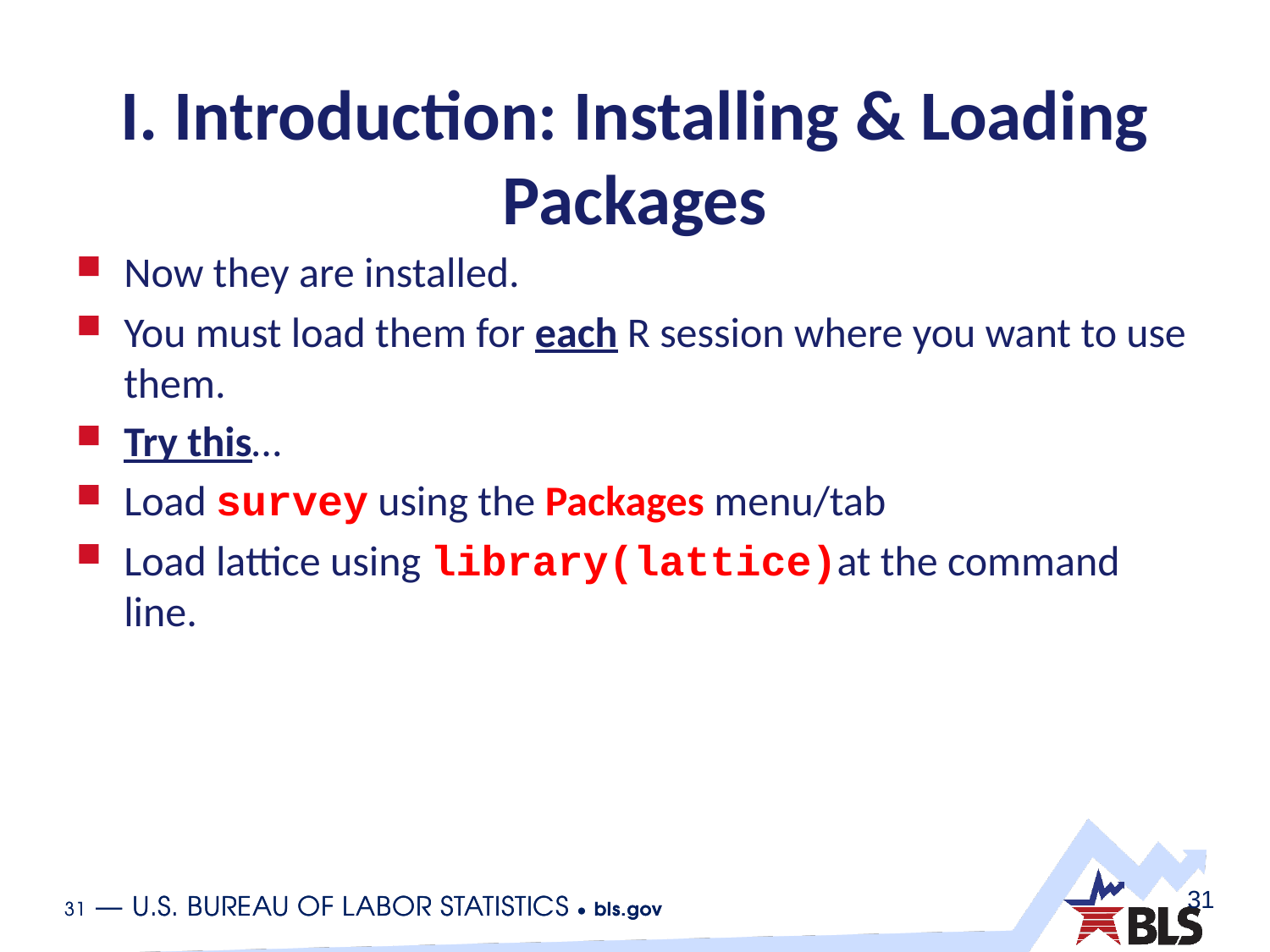

# I. Introduction: Installing & Loading Packages
Now they are installed.
You must load them for each R session where you want to use them.
Try this…
Load survey using the Packages menu/tab
Load lattice using library(lattice)at the command line.

31